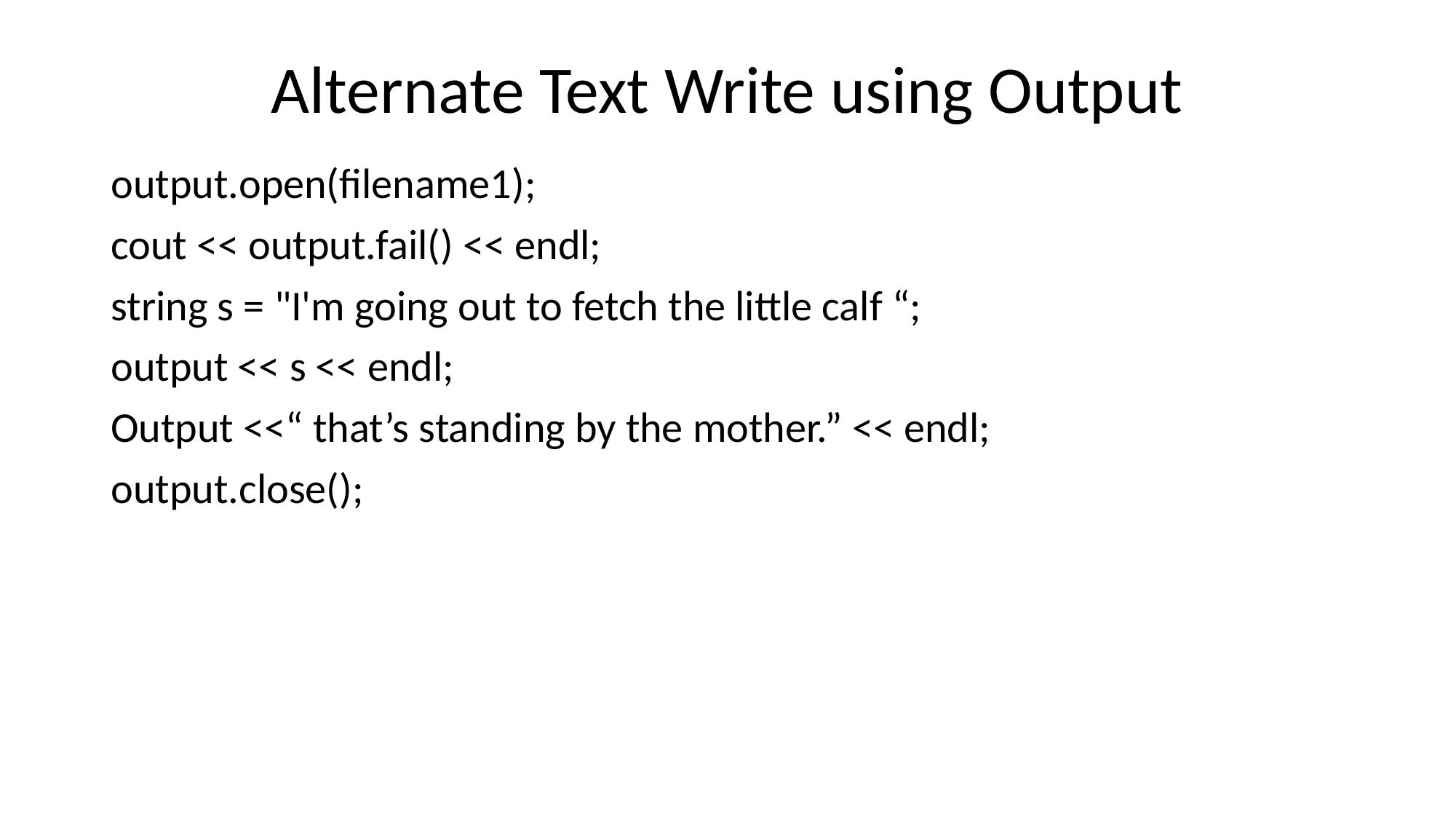

# Alternate Text Write using Output
output.open(filename1);
cout << output.fail() << endl;
string s = "I'm going out to fetch the little calf “;
output << s << endl;
Output <<“ that’s standing by the mother.” << endl;
output.close();